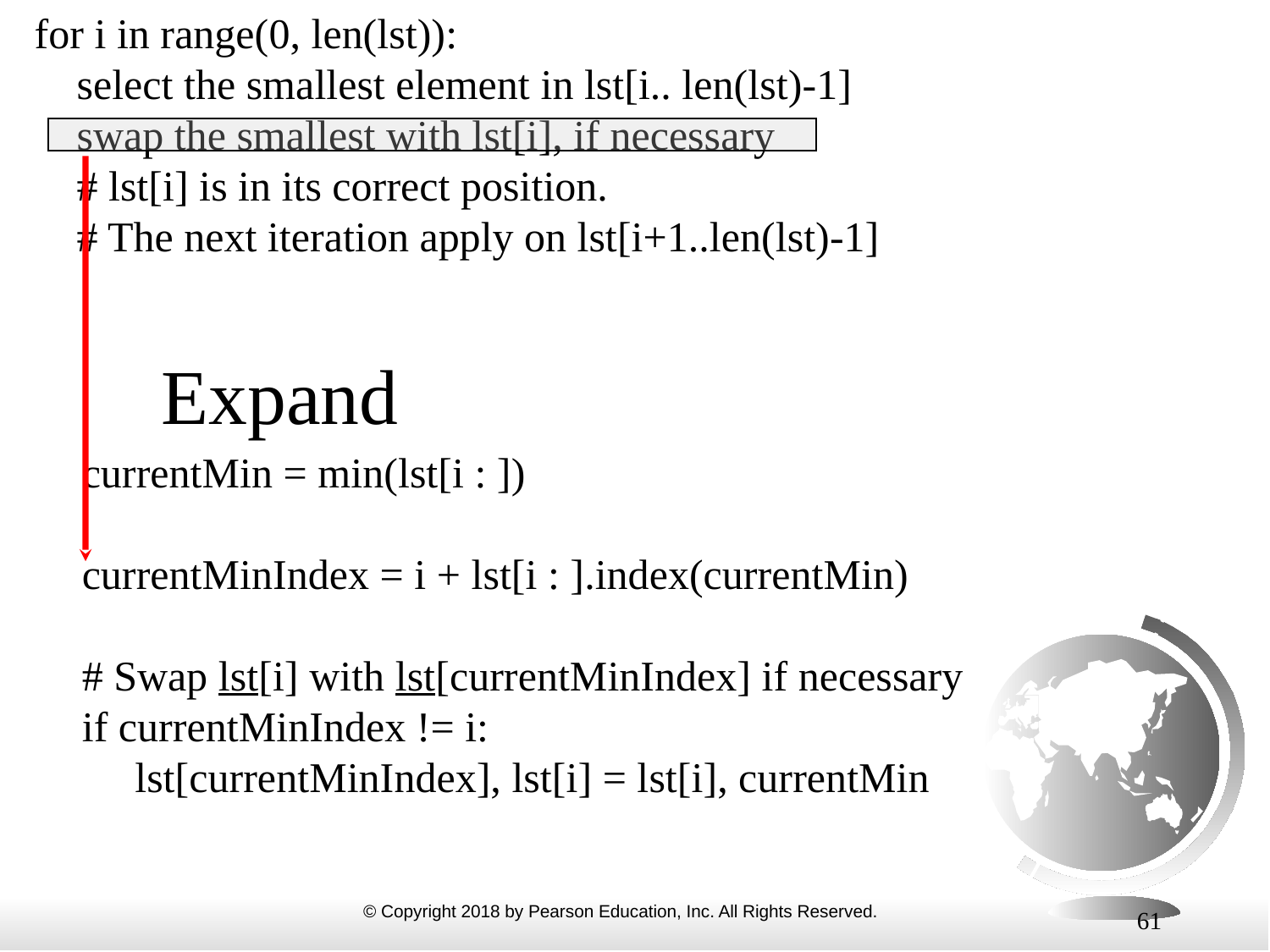

for i in range(0, len(lst)):
    select the smallest element in lst[i.. len(lst)-1]
    swap the smallest with lst[i], if necessary
    # lst[i] is in its correct position.
    # The next iteration apply on lst[i+1..len(lst)-1]

# Expand
    currentMin = min(lst[i : ])

    currentMinIndex = i + lst[i : ].index(currentMin)

    # Swap lst[i] with lst[currentMinIndex] if necessary
    if currentMinIndex != i:
         lst[currentMinIndex], lst[i] = lst[i], currentMin
61